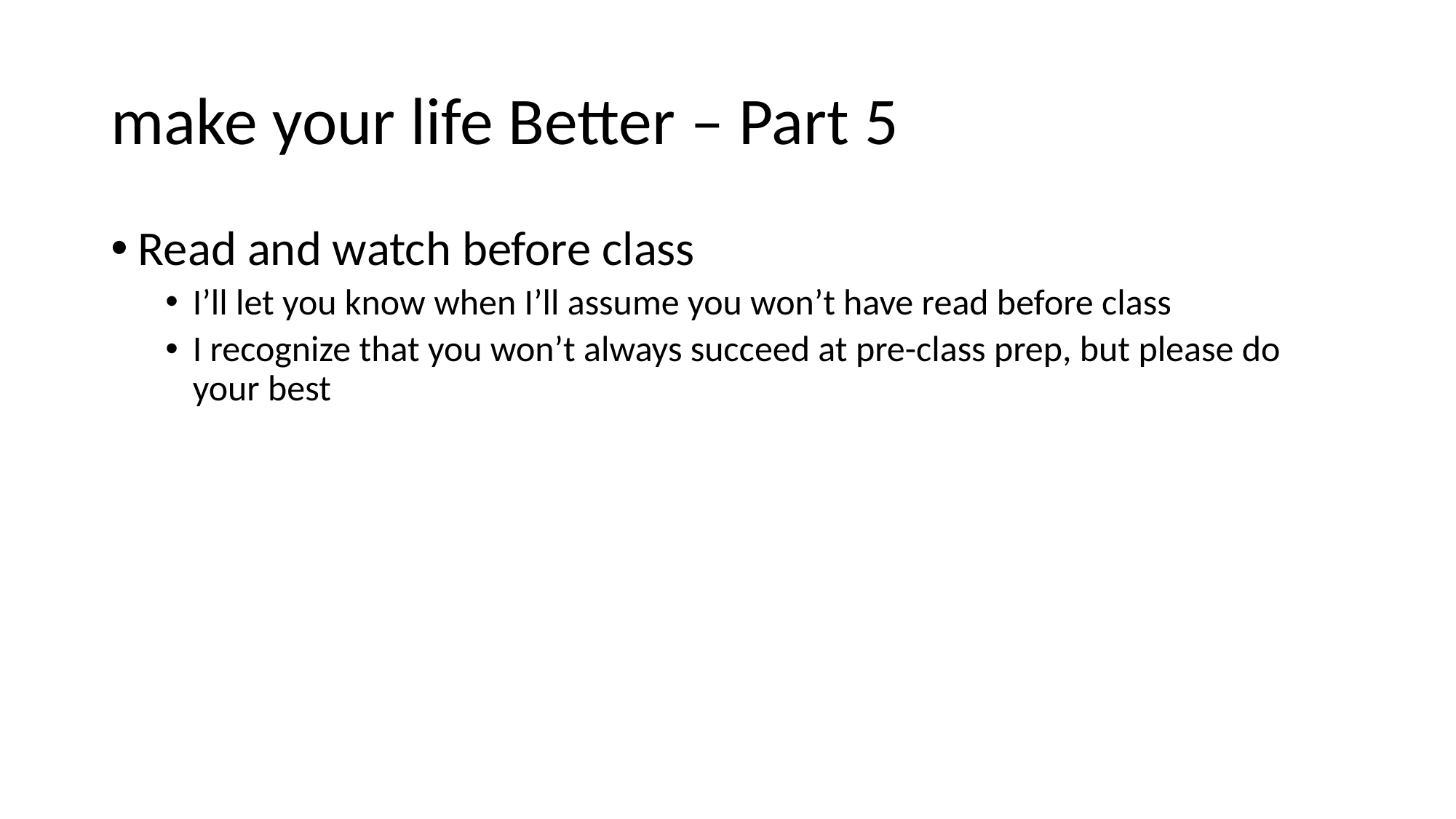

# make your life Better – Part 5
Read and watch before class
I’ll let you know when I’ll assume you won’t have read before class
I recognize that you won’t always succeed at pre-class prep, but please do your best